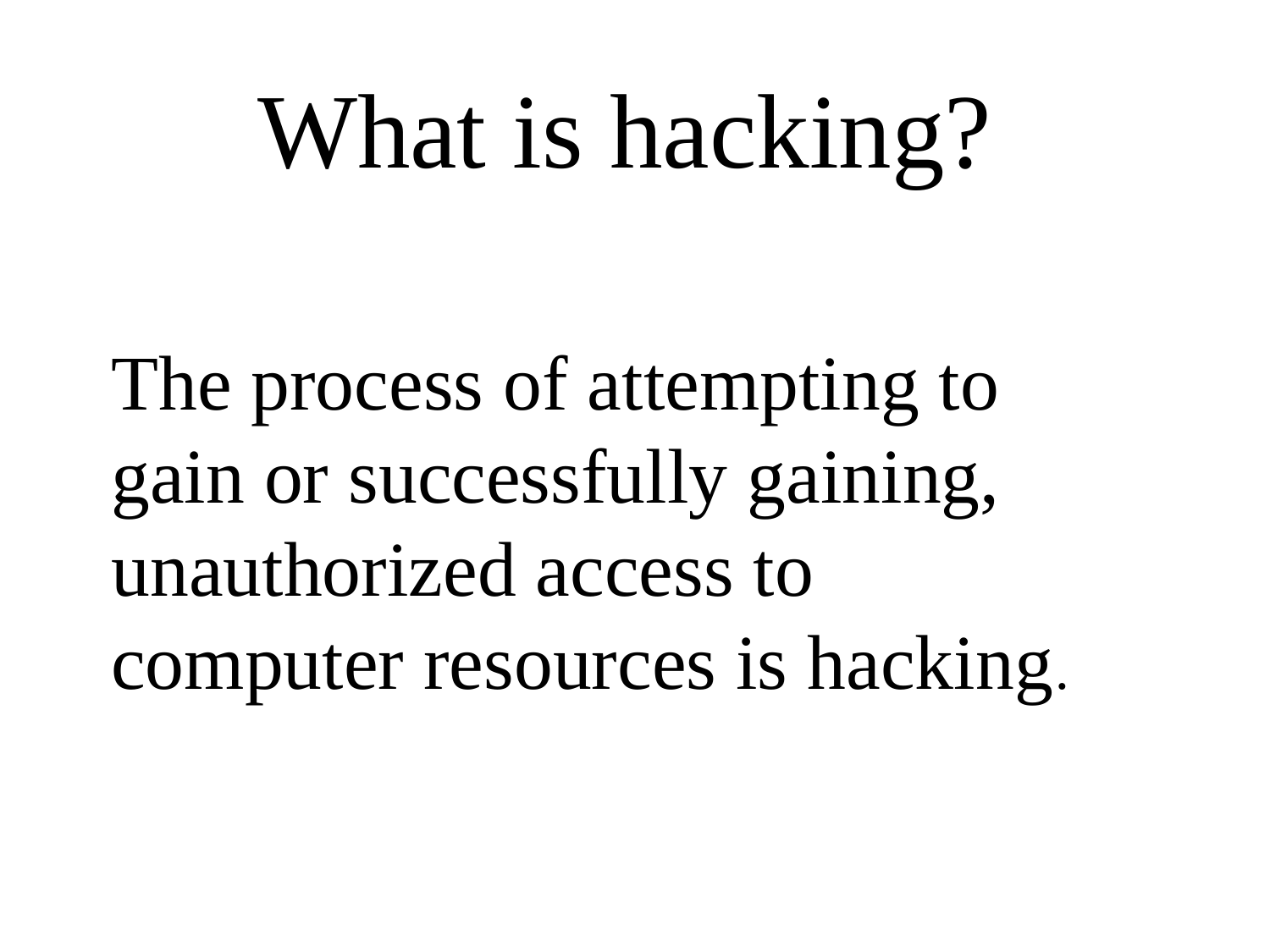

What is hacking?
The process of attempting to gain or successfully gaining, unauthorized access to computer resources is hacking.